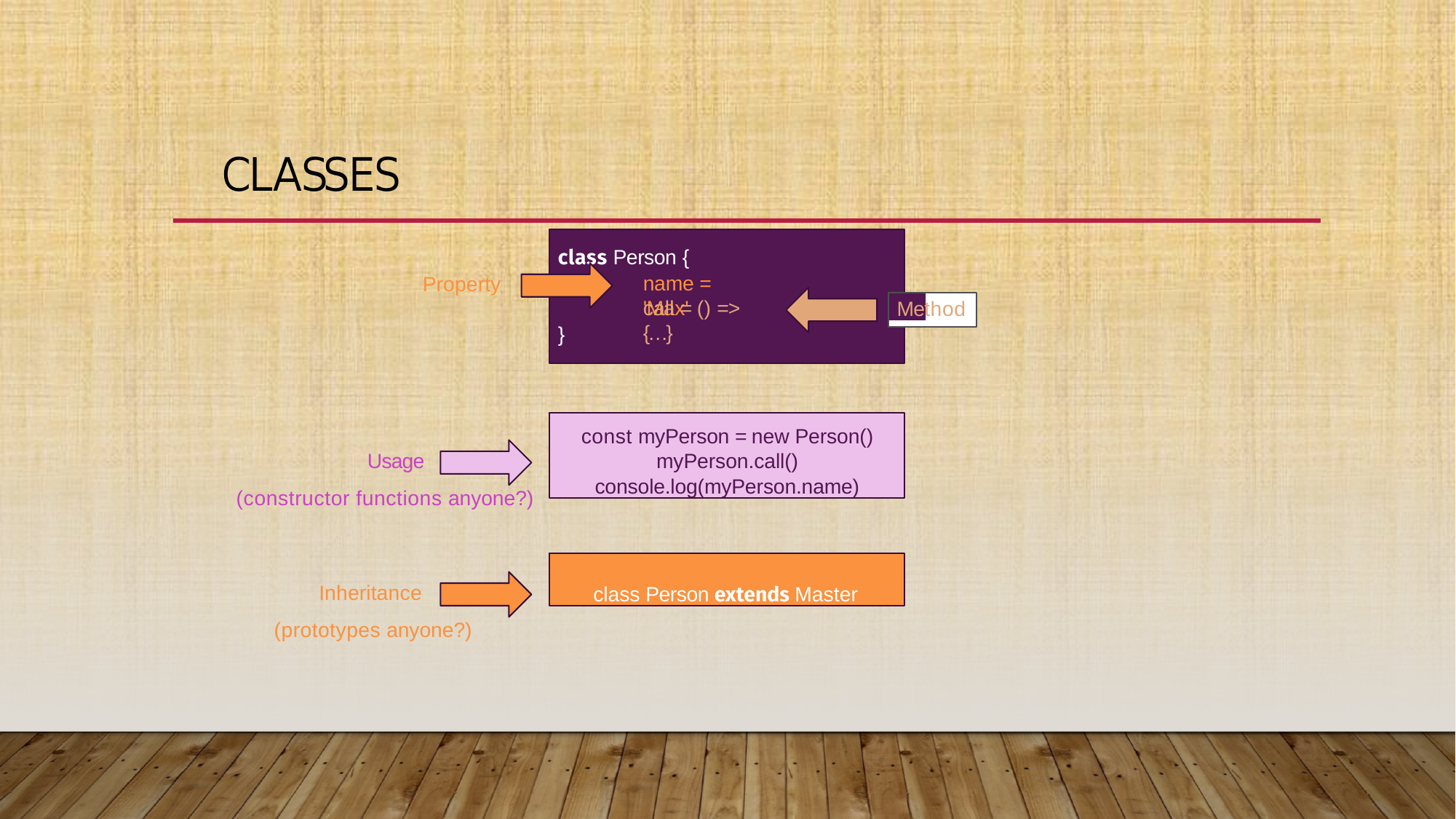

# Classes

class Person {
name = 'Max'

Property
Me
call = () => {…}
thod
}
const myPerson = new Person()  myPerson.call()  console.log(myPerson.name)
Usage  (constructor functions anyone?)

class Person extends Master
Inheritance  (prototypes anyone?)